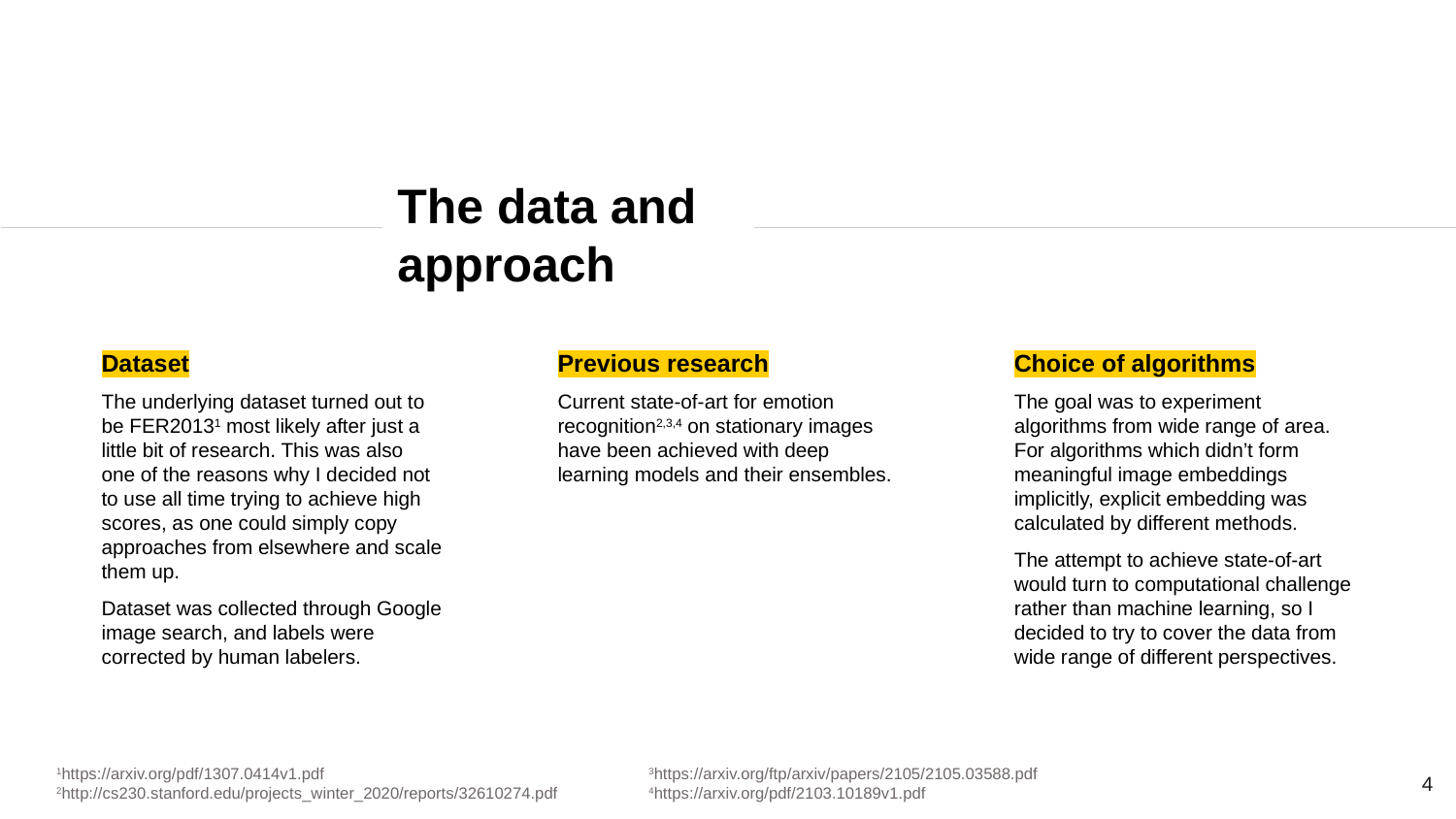

The data and approach
Dataset
The underlying dataset turned out to be FER20131 most likely after just a little bit of research. This was also one of the reasons why I decided not to use all time trying to achieve high scores, as one could simply copy approaches from elsewhere and scale them up.
Dataset was collected through Google image search, and labels were corrected by human labelers.

Choice of algorithms
The goal was to experiment algorithms from wide range of area. For algorithms which didn’t form meaningful image embeddings implicitly, explicit embedding was calculated by different methods.
The attempt to achieve state-of-art would turn to computational challenge rather than machine learning, so I decided to try to cover the data from wide range of different perspectives.
Previous research
Current state-of-art for emotion recognition2,3,4 on stationary images have been achieved with deep learning models and their ensembles.
1https://arxiv.org/pdf/1307.0414v1.pdf
2http://cs230.stanford.edu/projects_winter_2020/reports/32610274.pdf
3https://arxiv.org/ftp/arxiv/papers/2105/2105.03588.pdf
4https://arxiv.org/pdf/2103.10189v1.pdf
4